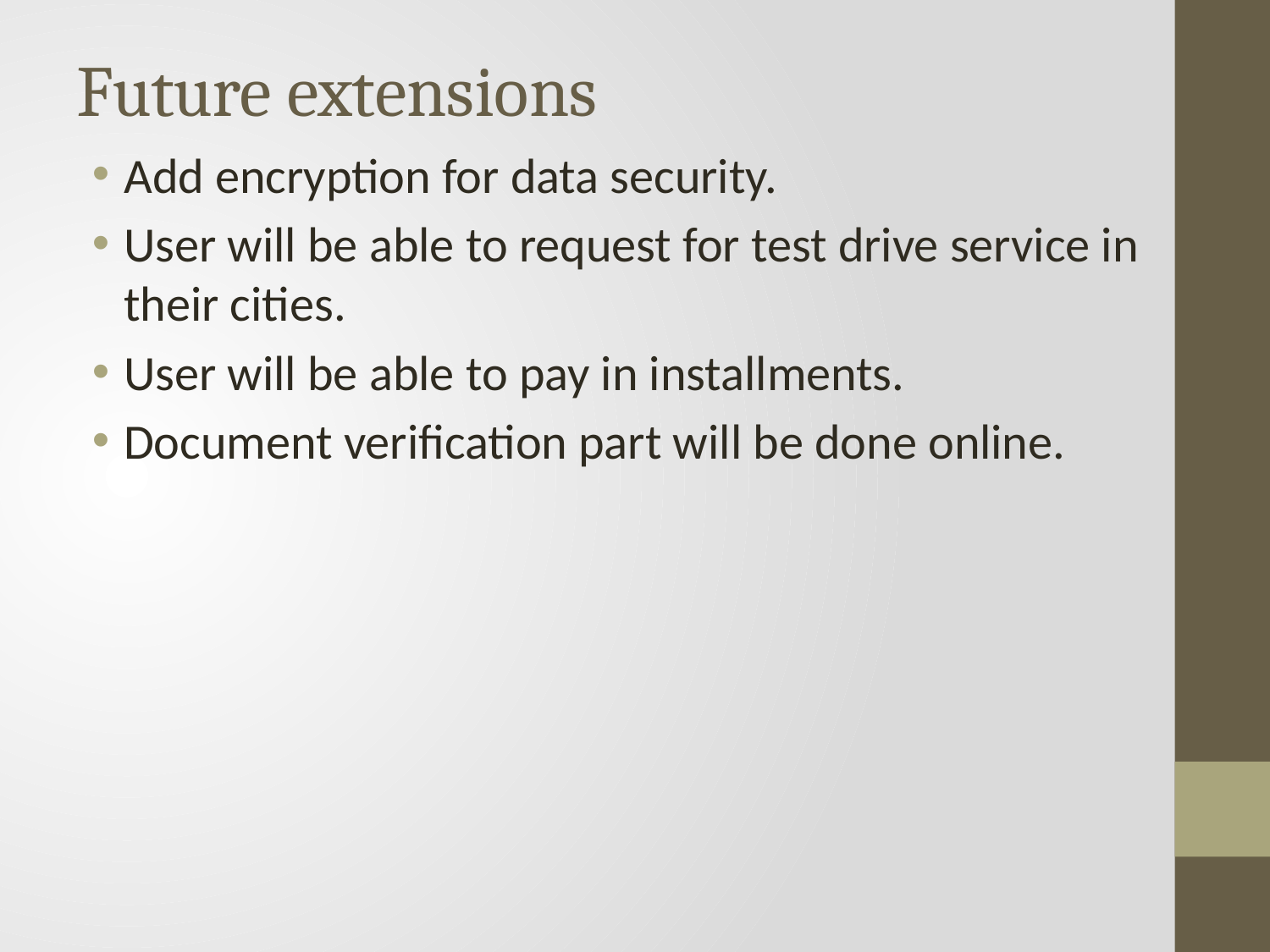

# Future extensions
Add encryption for data security.
User will be able to request for test drive service in their cities.
User will be able to pay in installments.
Document verification part will be done online.